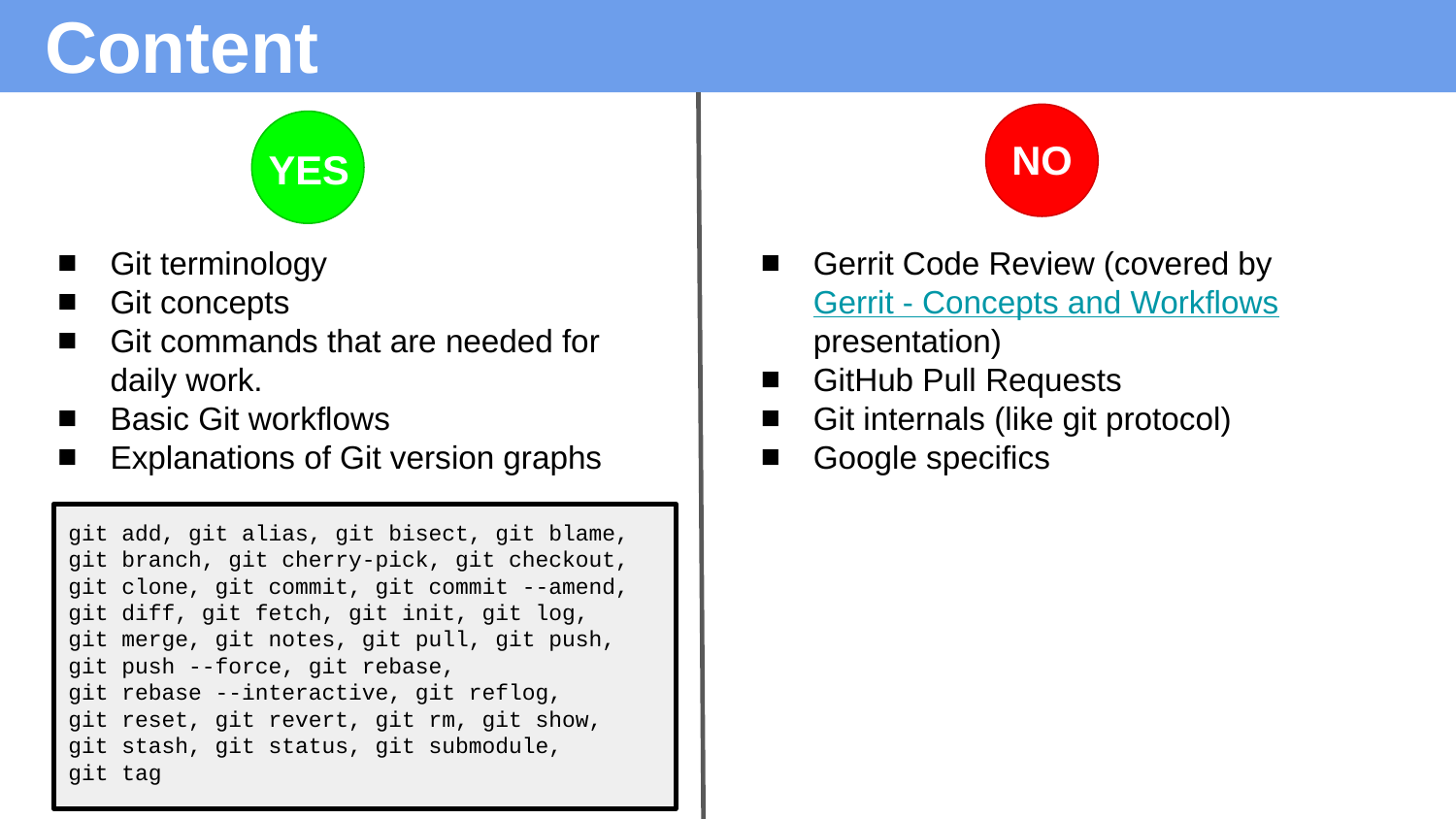

# Content

NO

YES
Git terminology
Git concepts
Git commands that are needed for daily work.
Basic Git workflows
Explanations of Git version graphs
Gerrit Code Review (covered by Gerrit - Concepts and Workflows presentation)
GitHub Pull Requests
Git internals (like git protocol)
Google specifics
git add, git alias, git bisect, git blame,
git branch, git cherry-pick, git checkout,
git clone, git commit, git commit --amend,
git diff, git fetch, git init, git log,
git merge, git notes, git pull, git push,
git push --force, git rebase,
git rebase --interactive, git reflog,
git reset, git revert, git rm, git show,
git stash, git status, git submodule,
git tag